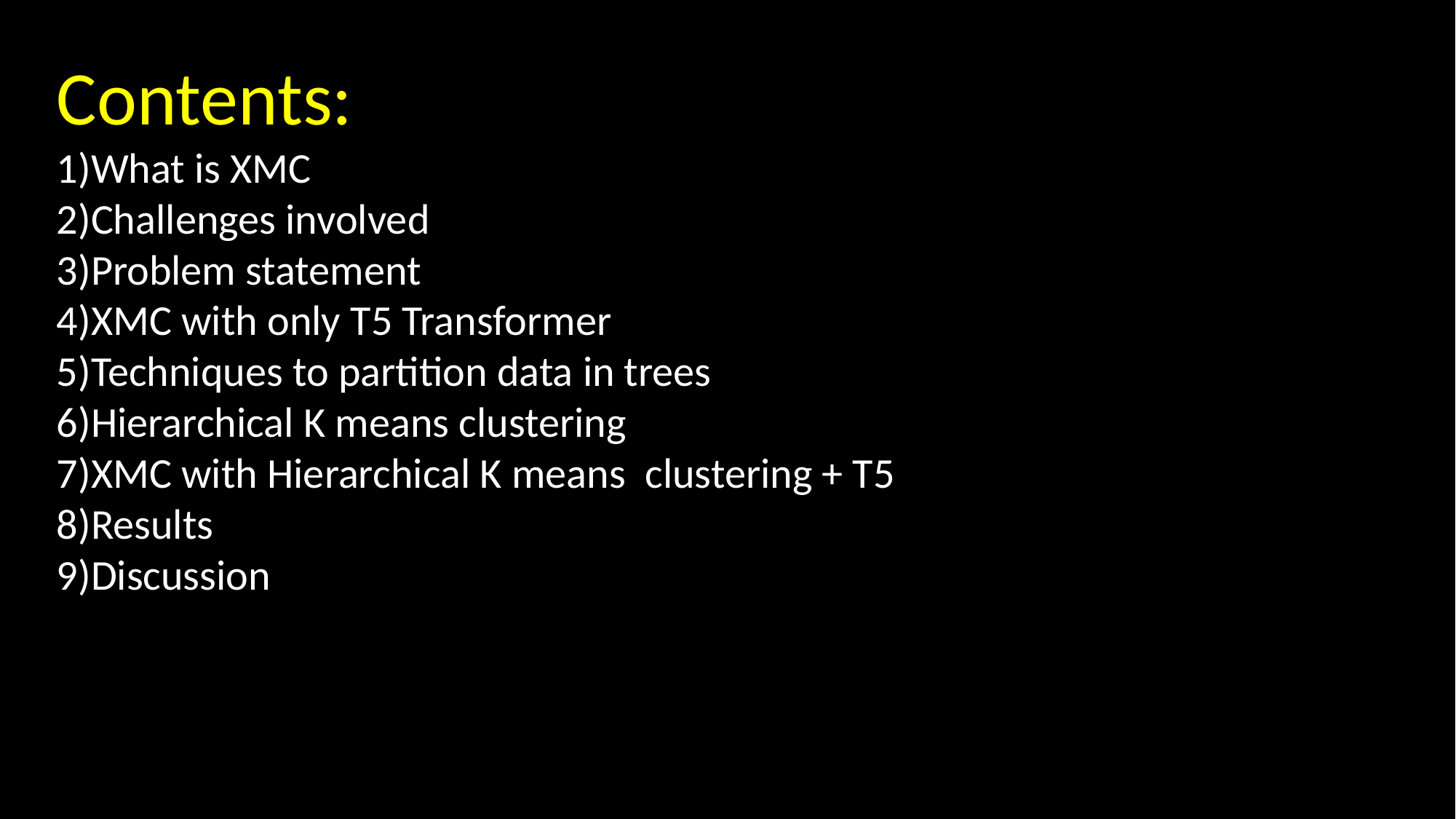

Contents:
1)What is XMC
2)Challenges involved
3)Problem statement
4)XMC with only T5 Transformer
5)Techniques to partition data in trees
6)Hierarchical K means clustering
7)XMC with Hierarchical K means  clustering + T5
8)Results
9)Discussion